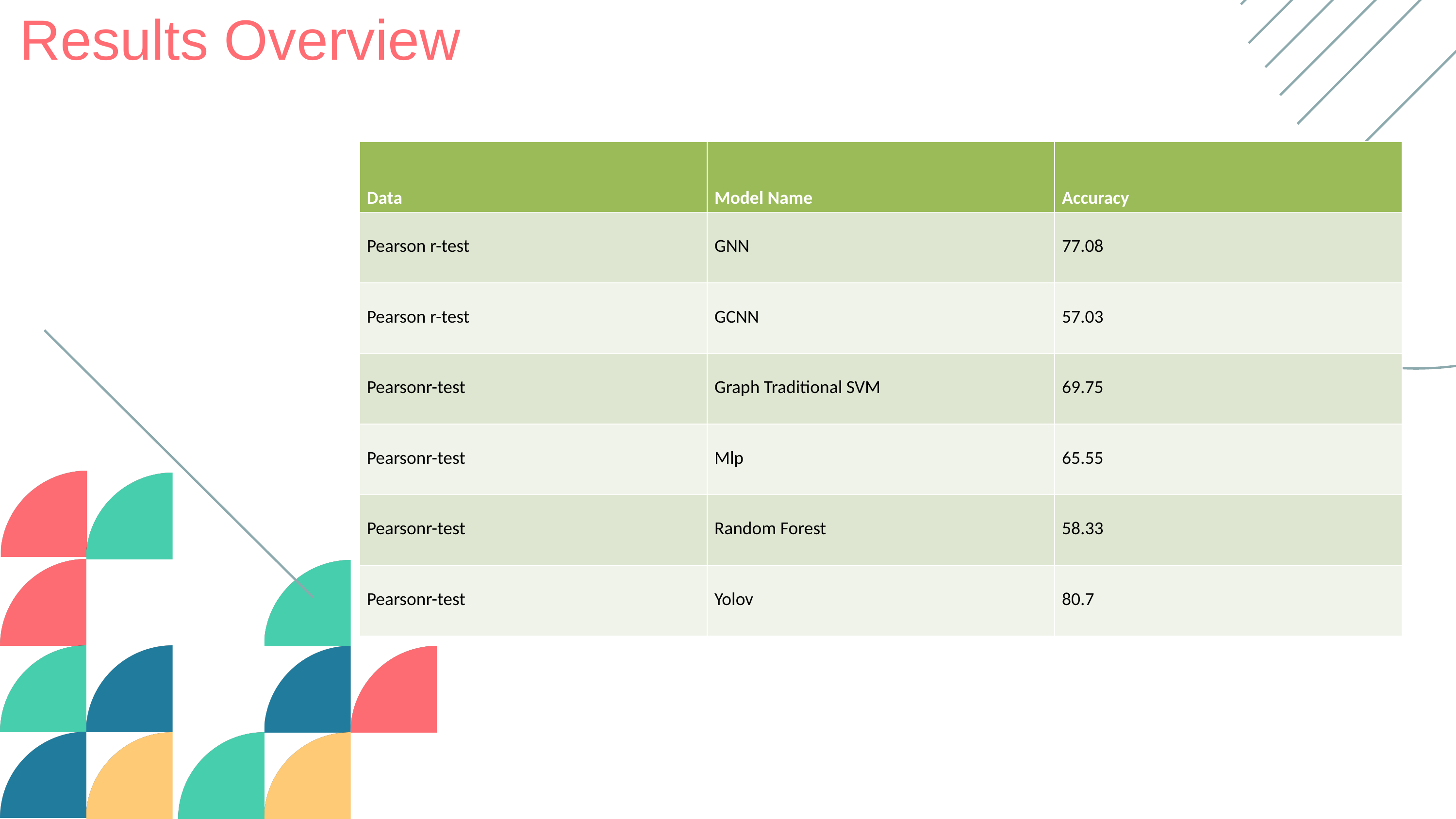

Results Overview

| Data | Model Name | Accuracy |
| --- | --- | --- |
| Pearson r-test | GNN | 77.08 |
| Pearson r-test | GCNN | 57.03 |
| Pearsonr-test | Graph Traditional SVM | 69.75 |
| Pearsonr-test | Mlp | 65.55 |
| Pearsonr-test | Random Forest | 58.33 |
| Pearsonr-test | Yolov | 80.7 |